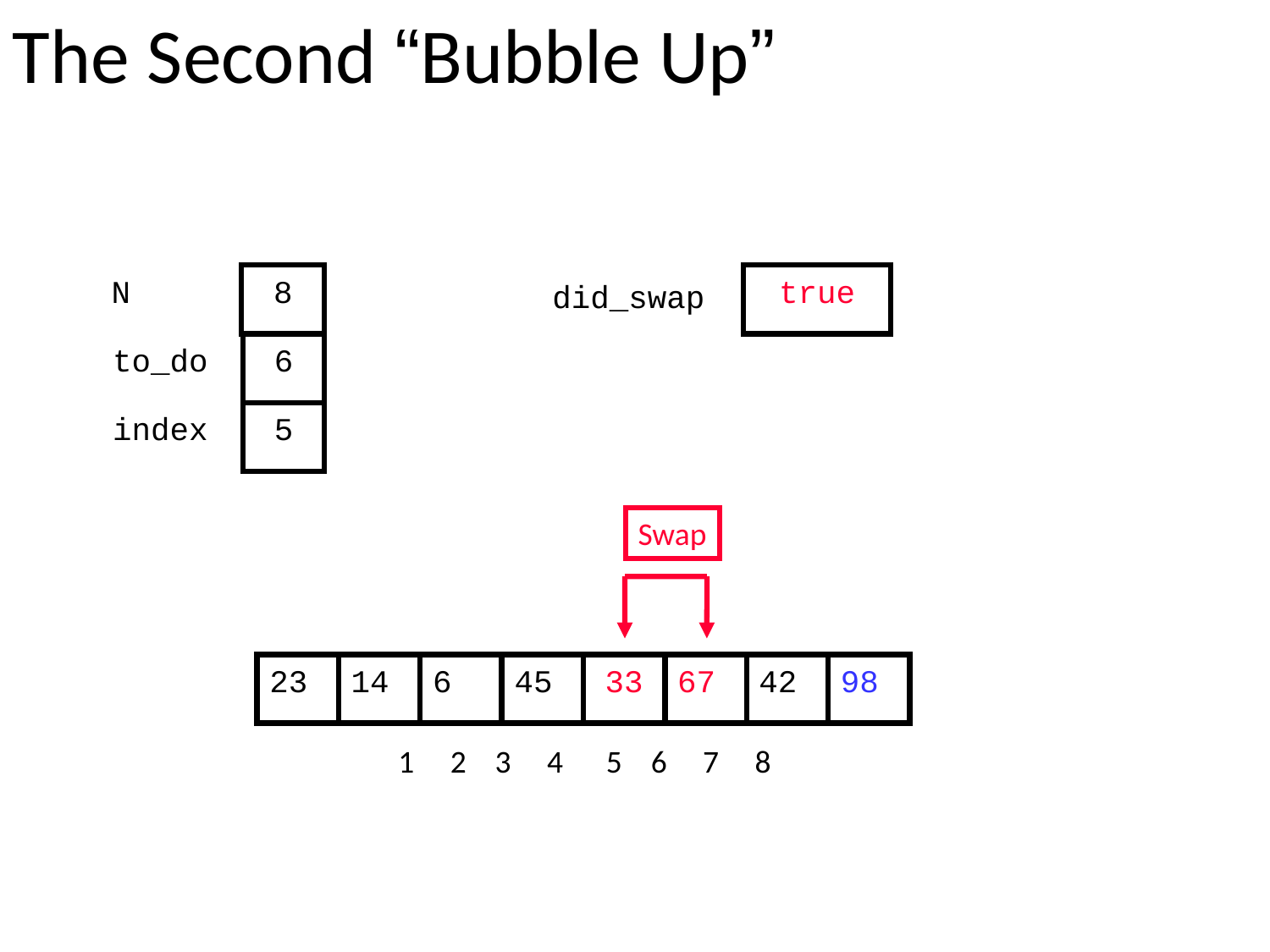

# The Second “Bubble Up”
N
8
true
did_swap
to_do
6
index
5
Swap

23
14
6
45
33
67
42
98
1     2    3     4      5    6     7     8